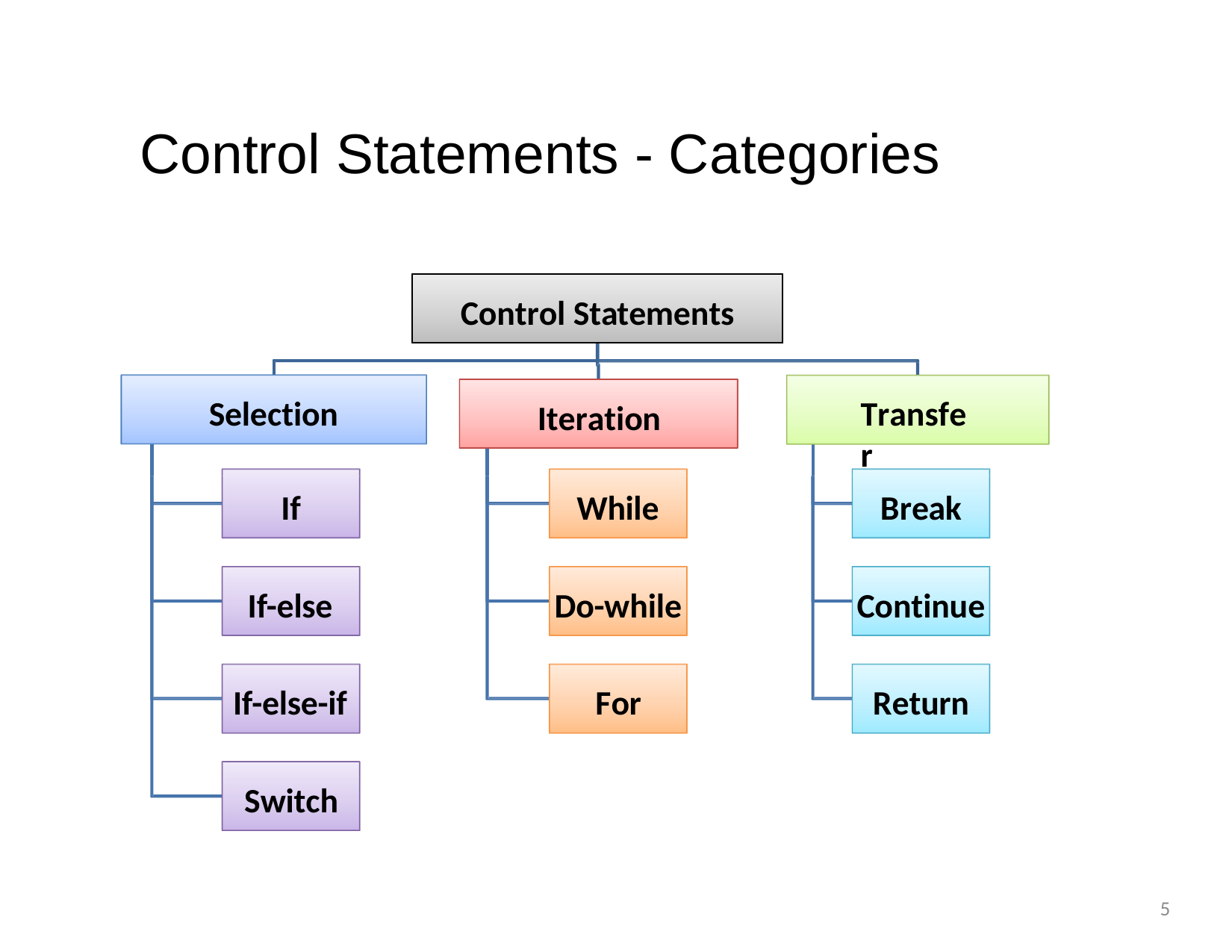

# Control Statements - Categories

Control Statements

Selection
Transfer
Iteration

If
While
Break

If-else
Do-while
Continue

If-else-if
For
Return

Switch
5